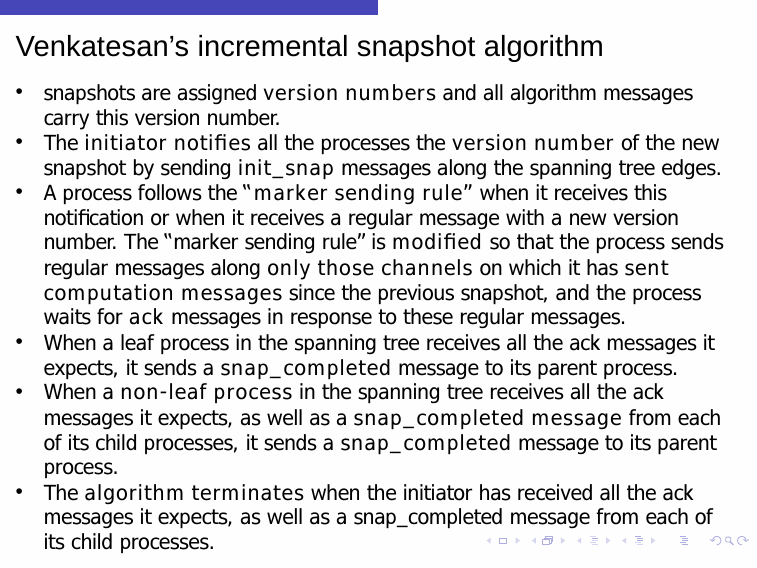

# Venkatesan’s incremental snapshot algorithm
snapshots are assigned version numbers and all algorithm messages carry this version number.
The initiator notifies all the processes the version number of the new snapshot by sending init_snap messages along the spanning tree edges.
A process follows the “marker sending rule” when it receives this notification or when it receives a regular message with a new version number. The “marker sending rule” is modified so that the process sends regular messages along only those channels on which it has sent computation messages since the previous snapshot, and the process waits for ack messages in response to these regular messages.
When a leaf process in the spanning tree receives all the ack messages it expects, it sends a snap_completed message to its parent process.
When a non-leaf process in the spanning tree receives all the ack messages it expects, as well as a snap_completed message from each of its child processes, it sends a snap_completed message to its parent process.
The algorithm terminates when the initiator has received all the ack messages it expects, as well as a snap_completed message from each of its child processes.